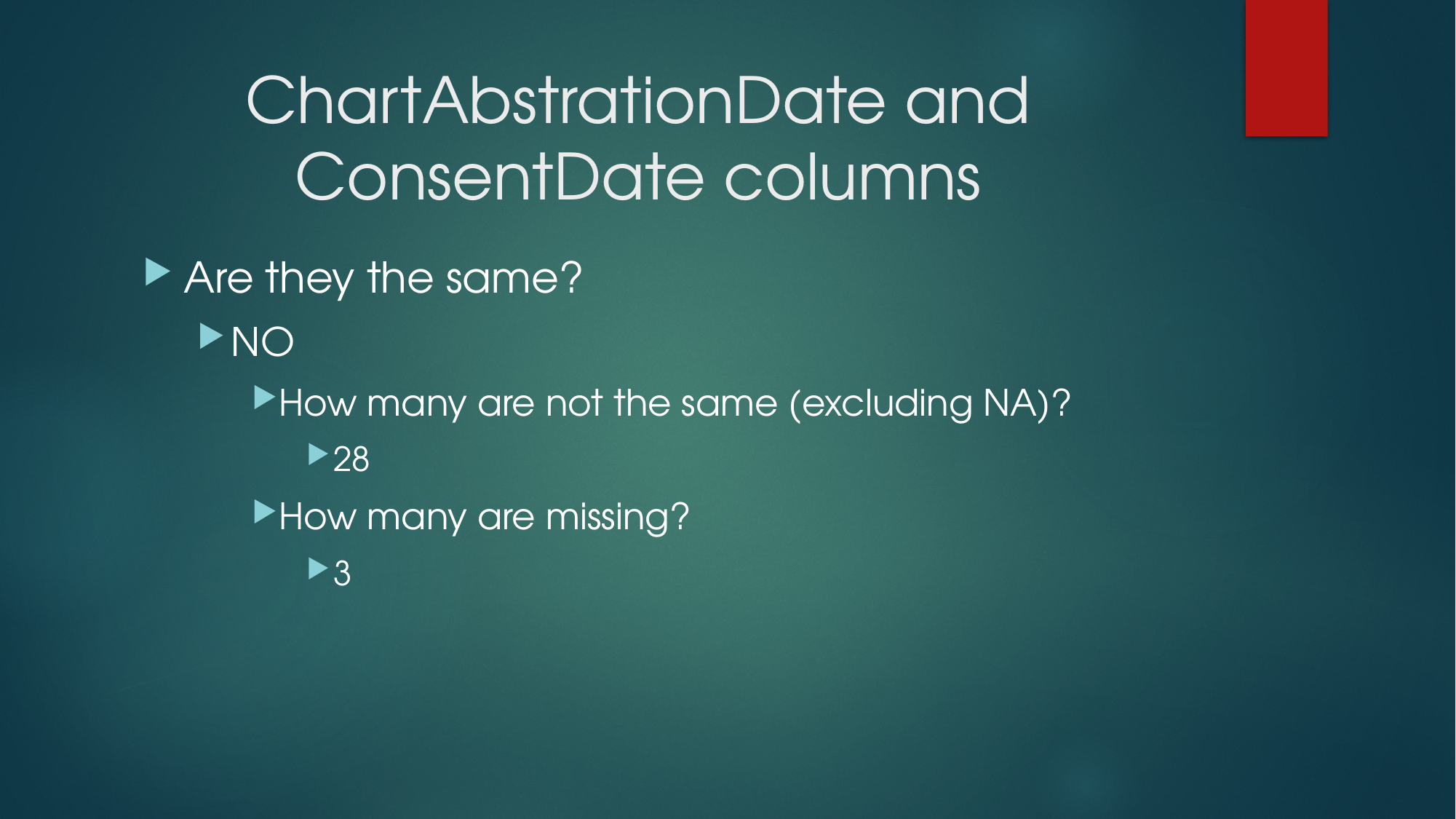

# ChartAbstrationDate and ConsentDate columns
Are they the same?
NO
How many are not the same (excluding NA)?
28
How many are missing?
3